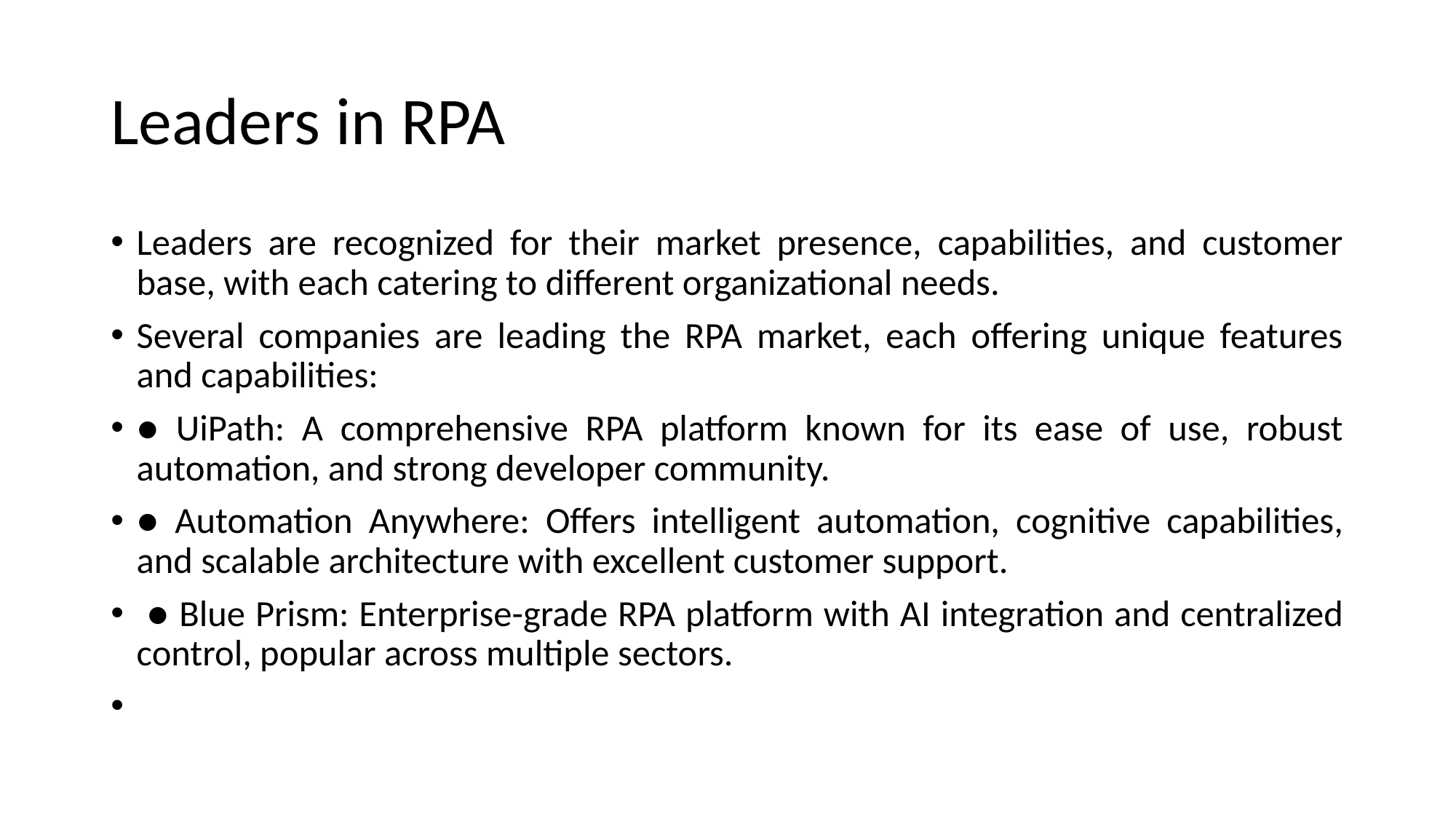

# Leaders in RPA
Leaders are recognized for their market presence, capabilities, and customer base, with each catering to different organizational needs.
Several companies are leading the RPA market, each offering unique features and capabilities:
● UiPath: A comprehensive RPA platform known for its ease of use, robust automation, and strong developer community.
● Automation Anywhere: Offers intelligent automation, cognitive capabilities, and scalable architecture with excellent customer support.
 ● Blue Prism: Enterprise-grade RPA platform with AI integration and centralized control, popular across multiple sectors.